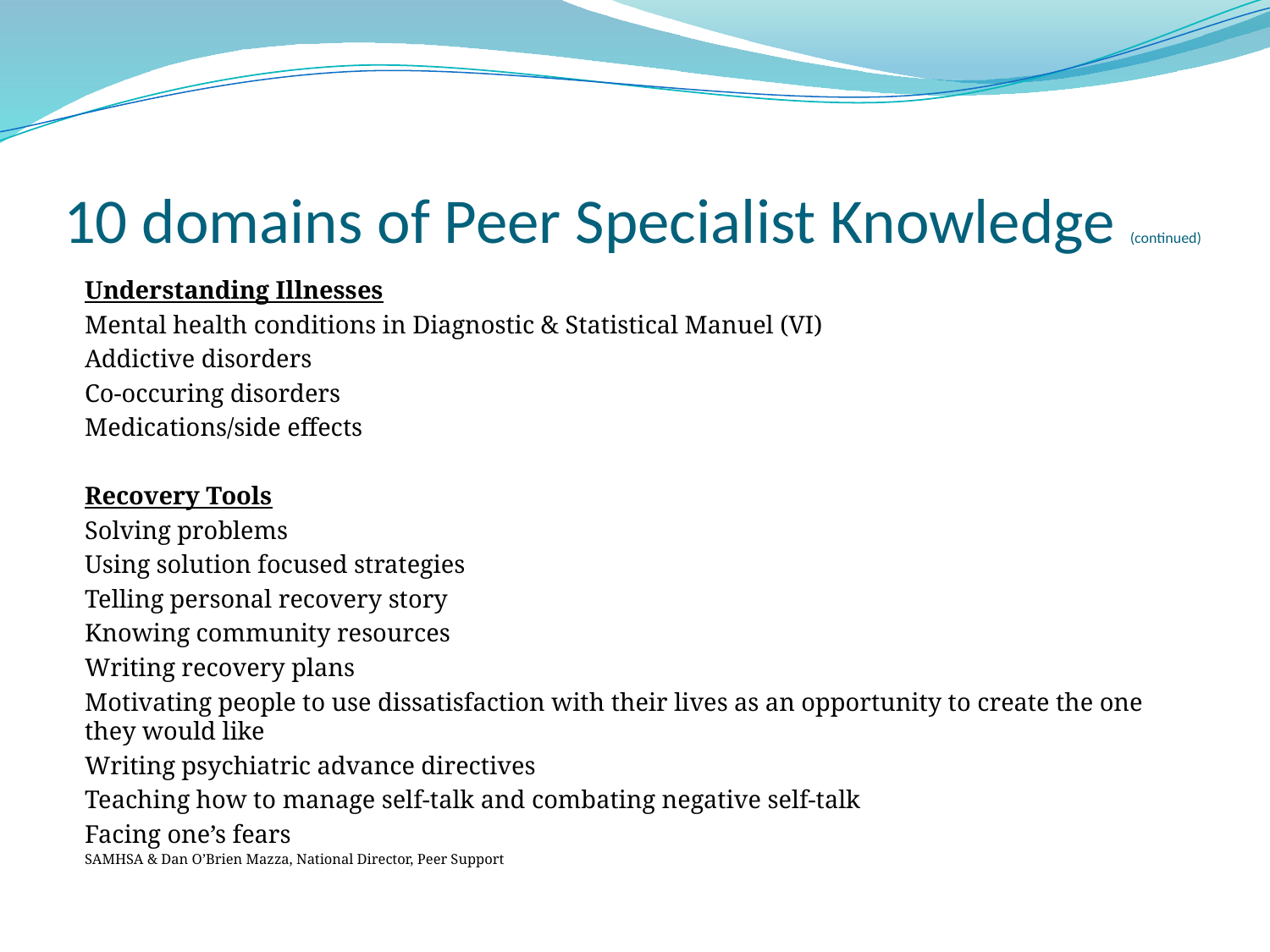

# 10 domains of Peer Specialist Knowledge (continued)
Understanding Illnesses
Mental health conditions in Diagnostic & Statistical Manuel (VI)
Addictive disorders
Co-occuring disorders
Medications/side effects

Recovery Tools
Solving problems
Using solution focused strategies
Telling personal recovery story
Knowing community resources
Writing recovery plans
Motivating people to use dissatisfaction with their lives as an opportunity to create the one they would like
Writing psychiatric advance directives
Teaching how to manage self-talk and combating negative self-talk
Facing one’s fears
					SAMHSA & Dan O’Brien Mazza, National Director, Peer Support